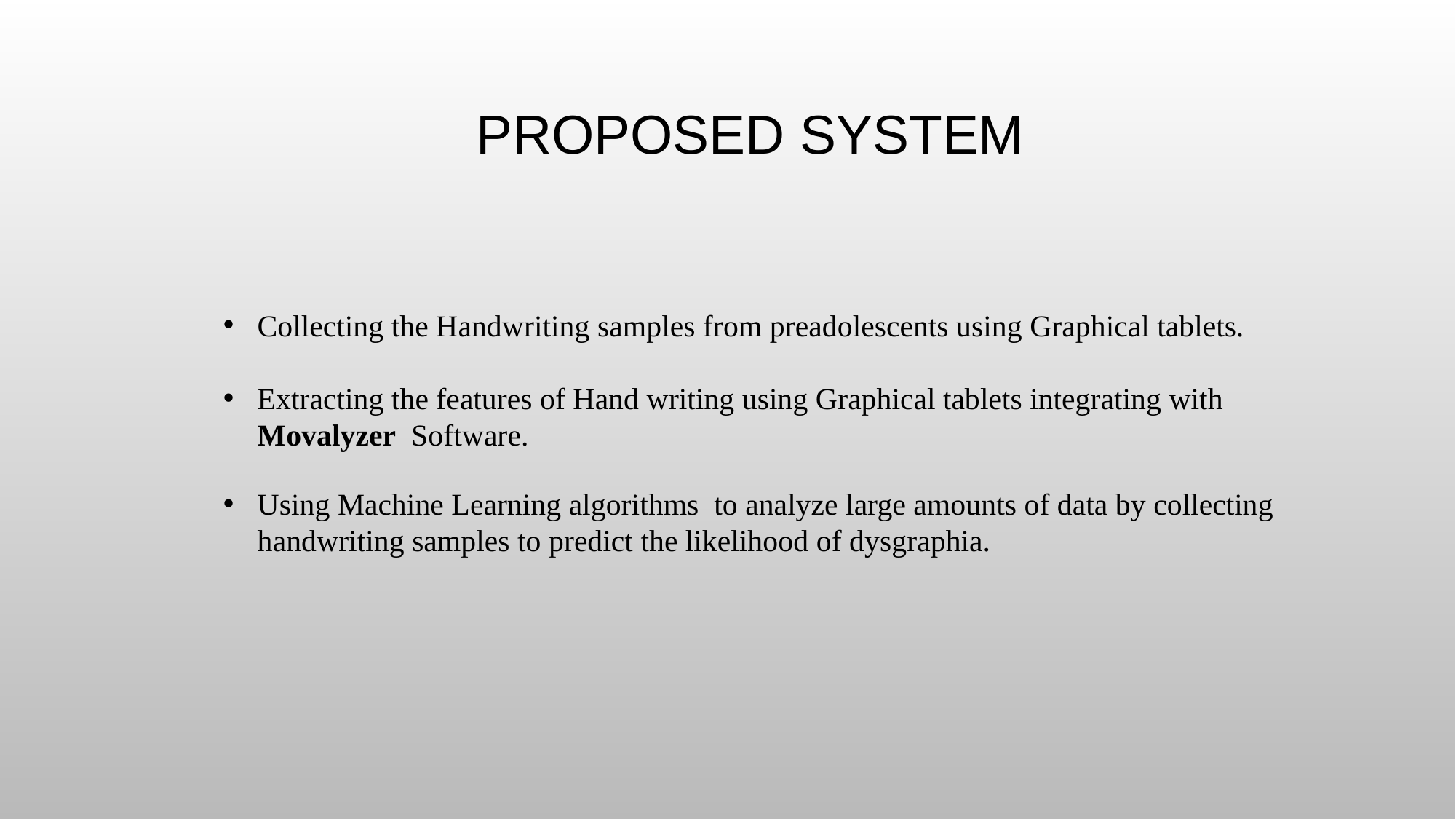

# PROPOSED SYSTEM

Collecting the Handwriting samples from preadolescents using Graphical tablets.

Extracting the features of Hand writing using Graphical tablets integrating with Movalyzer  Software.

Using Machine Learning algorithms  to analyze large amounts of data by collecting handwriting samples to predict the likelihood of dysgraphia.
8